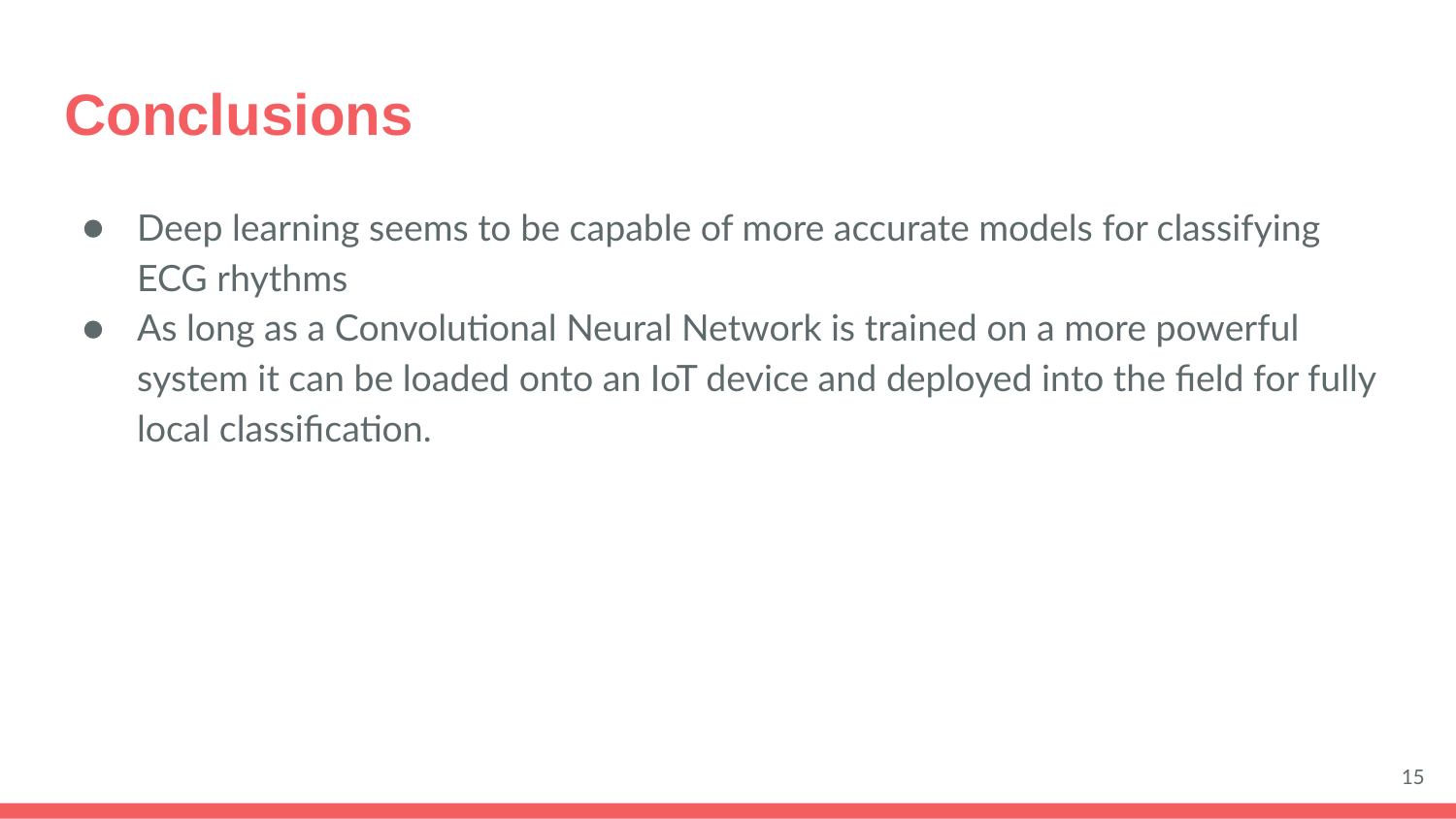

# Conclusions
Deep learning seems to be capable of more accurate models for classifying ECG rhythms
As long as a Convolutional Neural Network is trained on a more powerful system it can be loaded onto an IoT device and deployed into the field for fully local classification.

15